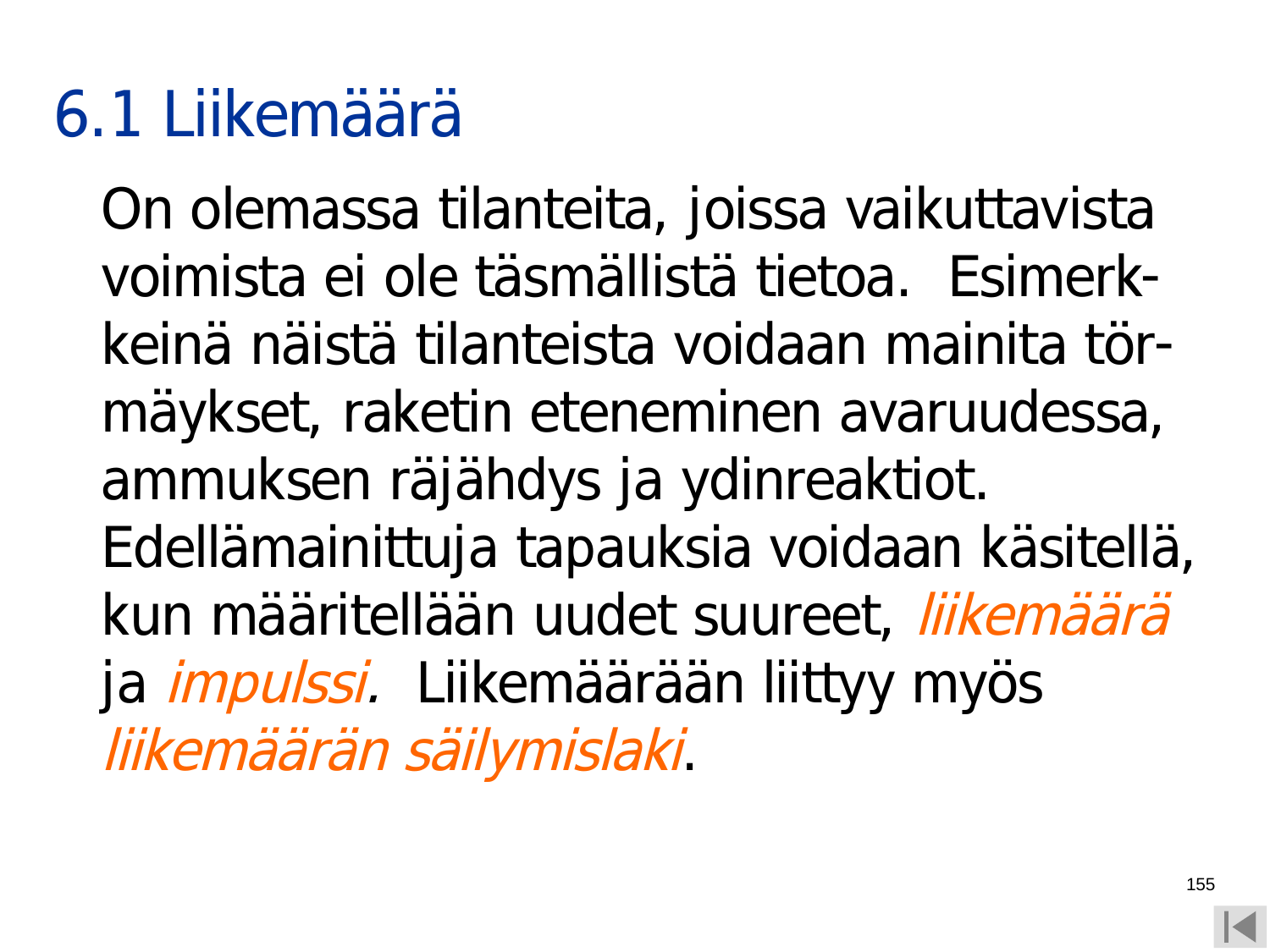

# 6.1 Liikemäärä
	On olemassa tilanteita, joissa vaikuttavista voimista ei ole täsmällistä tietoa.  Esimerk-keinä näistä tilanteista voidaan mainita tör-mäykset, raketin eteneminen avaruudessa, ammuksen räjähdys ja ydinreaktiot.  Edellämainittuja tapauksia voidaan käsitellä, kun määritellään uudet suureet, liikemäärä ja impulssi.  Liikemäärään liittyy myös liikemäärän säilymislaki.
155